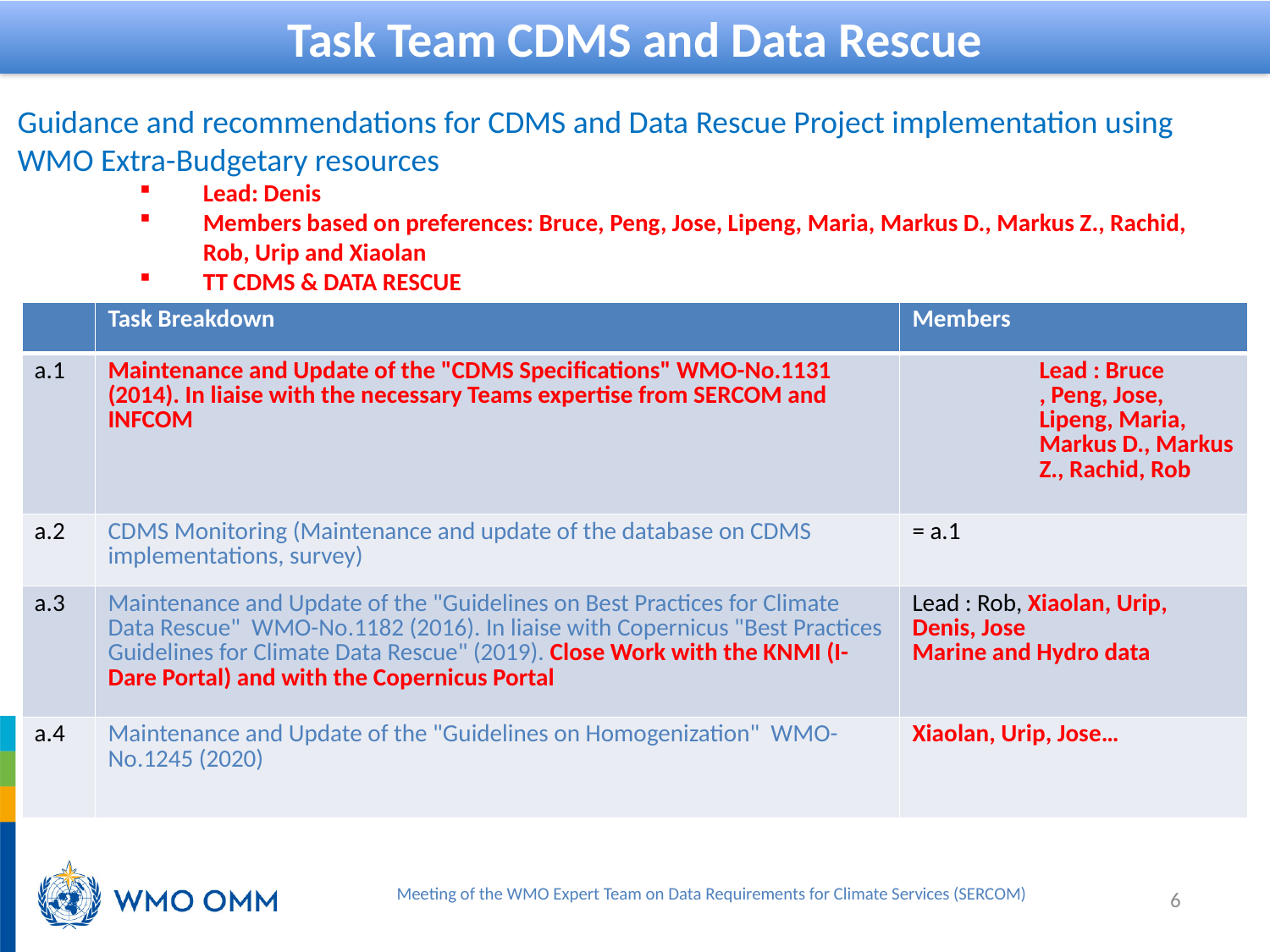

Task Team CDMS and Data Rescue
Guidance and recommendations for CDMS and Data Rescue Project implementation using WMO Extra-Budgetary resources
Lead: Denis
Members based on preferences: Bruce, Peng, Jose, Lipeng, Maria, Markus D., Markus Z., Rachid, Rob, Urip and Xiaolan
TT CDMS & DATA RESCUE

|  | Task Breakdown | Members |
| --- | --- | --- |
| a.1 | Maintenance and Update of the "CDMS Specifications" WMO-No.1131 (2014). In liaise with the necessary Teams expertise from SERCOM and INFCOM | Lead : Bruce , Peng, Jose, Lipeng, Maria, Markus D., Markus Z., Rachid, Rob |
| a.2 | CDMS Monitoring (Maintenance and update of the database on CDMS implementations, survey) | = a.1 |
| a.3 | Maintenance and Update of the "Guidelines on Best Practices for Climate Data Rescue" WMO-No.1182 (2016). In liaise with Copernicus "Best Practices Guidelines for Climate Data Rescue" (2019). Close Work with the KNMI (I-Dare Portal) and with the Copernicus Portal | Lead : Rob, Xiaolan, Urip, Denis, Jose Marine and Hydro data |
| a.4 | Maintenance and Update of the "Guidelines on Homogenization" WMO-No.1245 (2020) | Xiaolan, Urip, Jose… |
6